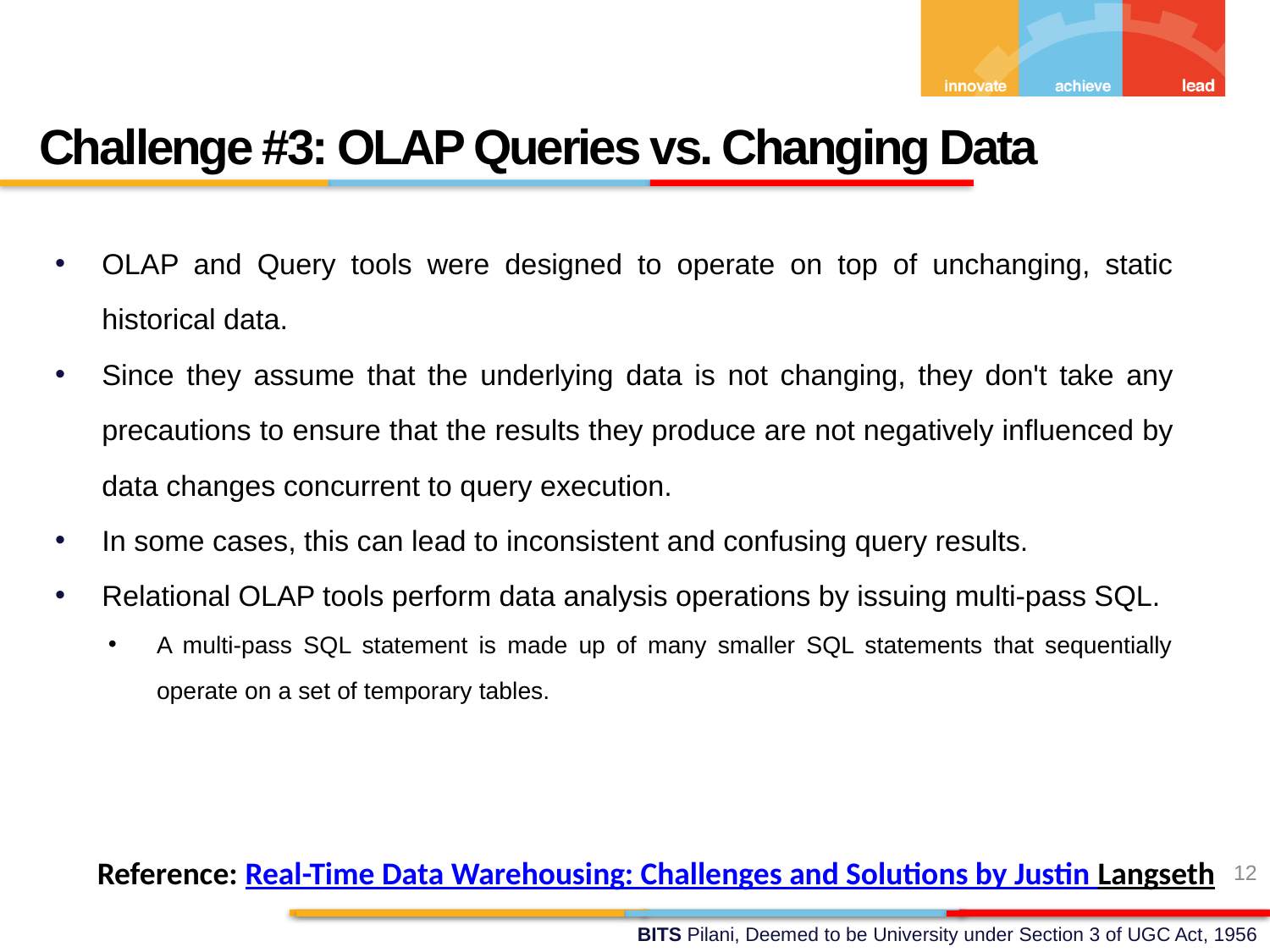

Challenge #3: OLAP Queries vs. Changing Data

OLAP and Query tools were designed to operate on top of unchanging, static historical data.
Since they assume that the underlying data is not changing, they don't take any precautions to ensure that the results they produce are not negatively influenced by data changes concurrent to query execution.
In some cases, this can lead to inconsistent and confusing query results.
Relational OLAP tools perform data analysis operations by issuing multi-pass SQL.
A multi-pass SQL statement is made up of many smaller SQL statements that sequentially operate on a set of temporary tables.

Reference: Real-Time Data Warehousing: Challenges and Solutions by Justin Langseth
12